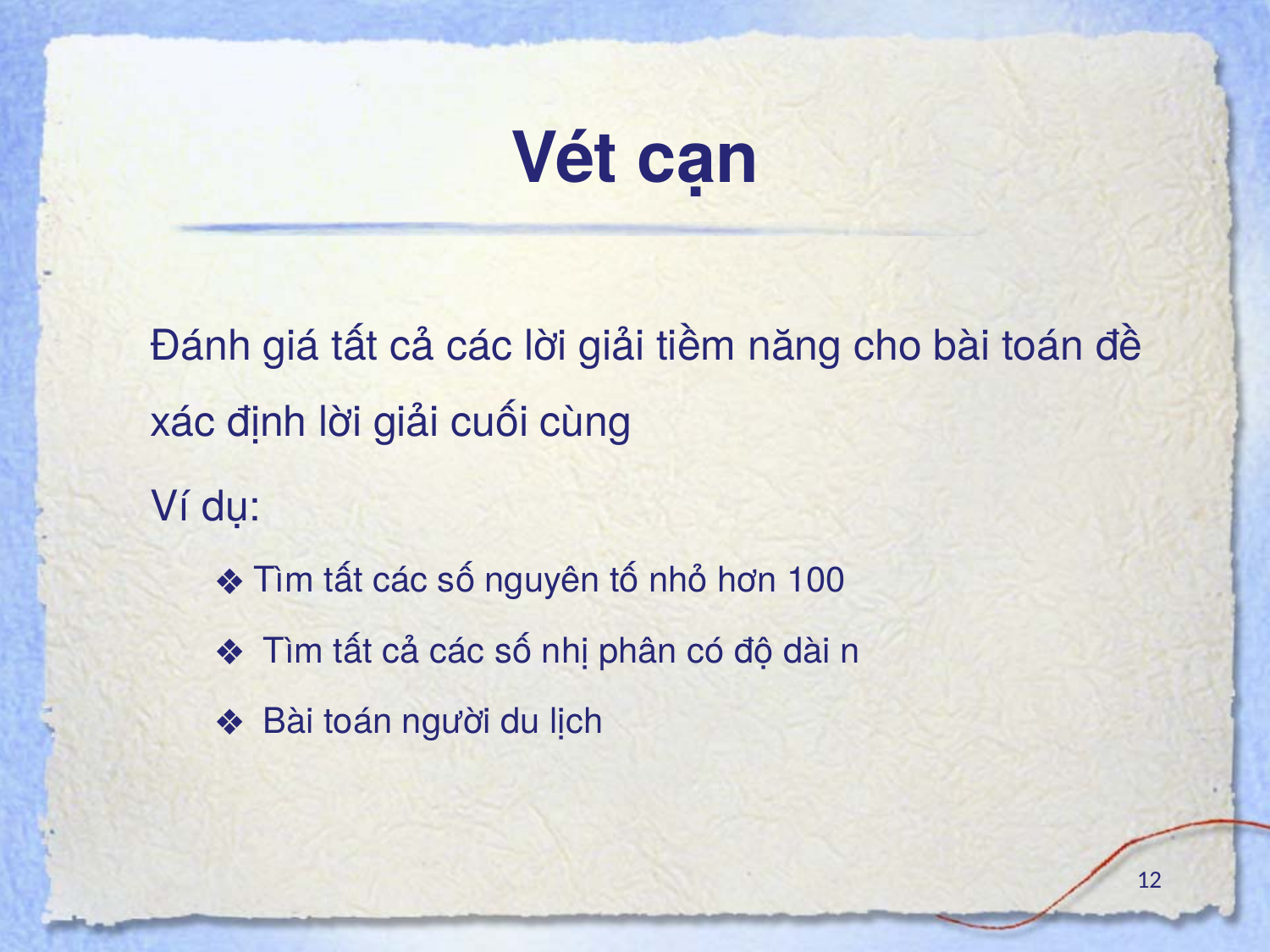

# Vét cạn
Đánh giá tất cả các lời giải tiềm năng cho bài toán đề xác định lời giải cuối cùng
Ví dụ:
Tìm tất các số nguyên tố nhỏ hơn 100
 Tìm tất cả các số nhị phân có độ dài n
 Bài toán người du lịch

12